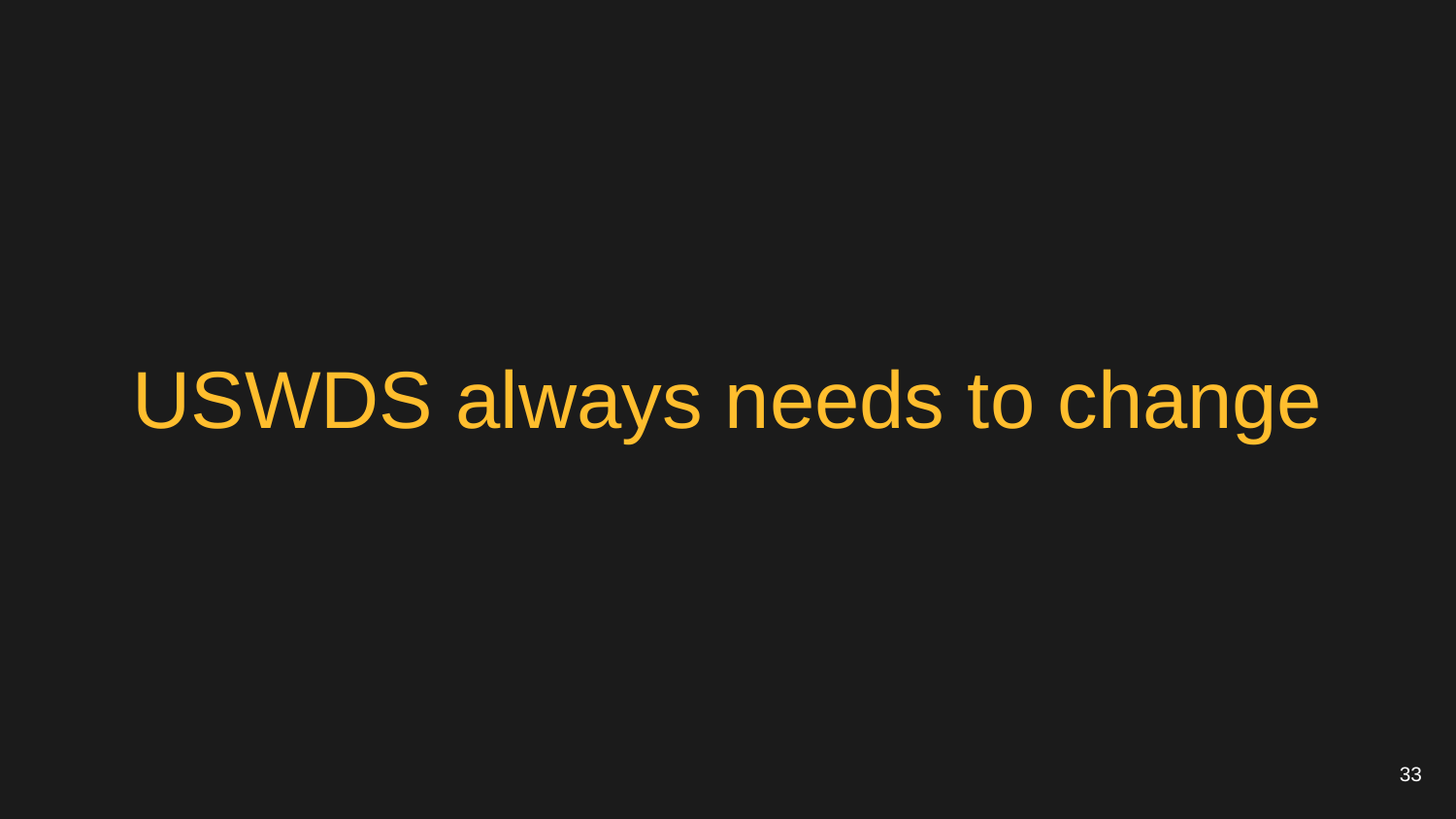

# USWDS always needs to change
33